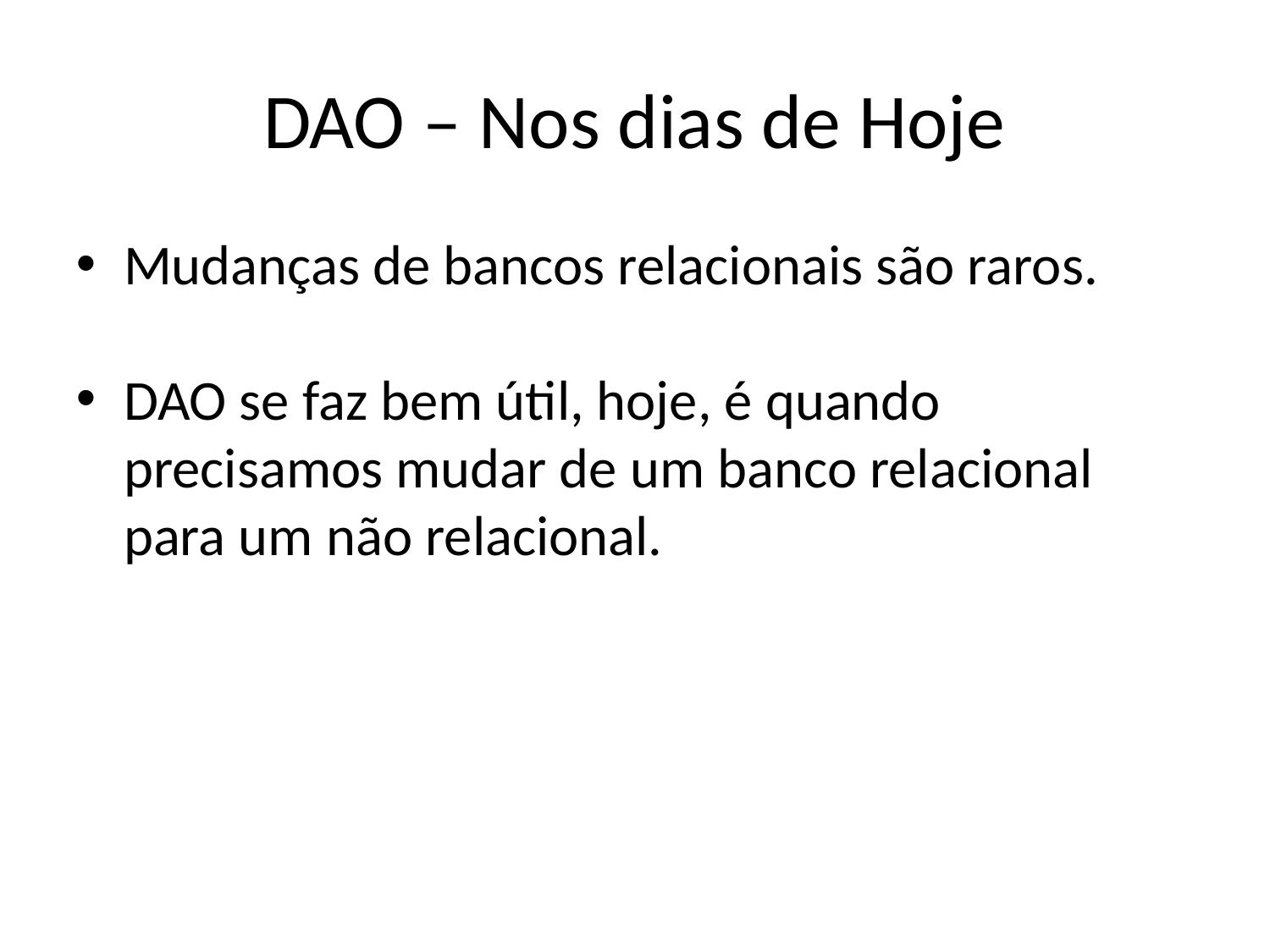

DAO – Nos dias de Hoje
Mudanças de bancos relacionais são raros.

DAO se faz bem útil, hoje, é quando precisamos mudar de um banco relacional para um não relacional.